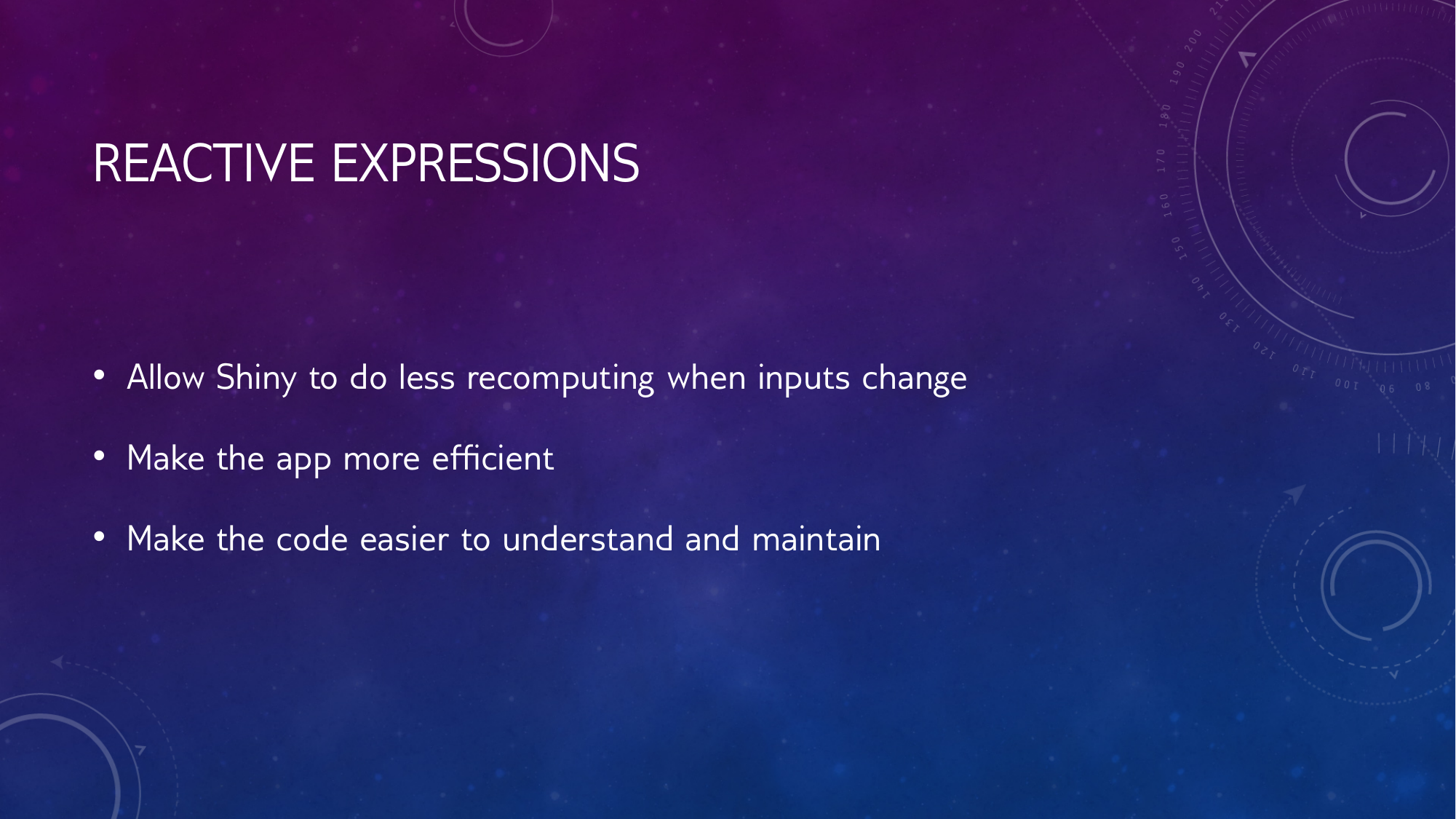

# Reactive expressions
Allow Shiny to do less recomputing when inputs change
Make the app more efficient
Make the code easier to understand and maintain